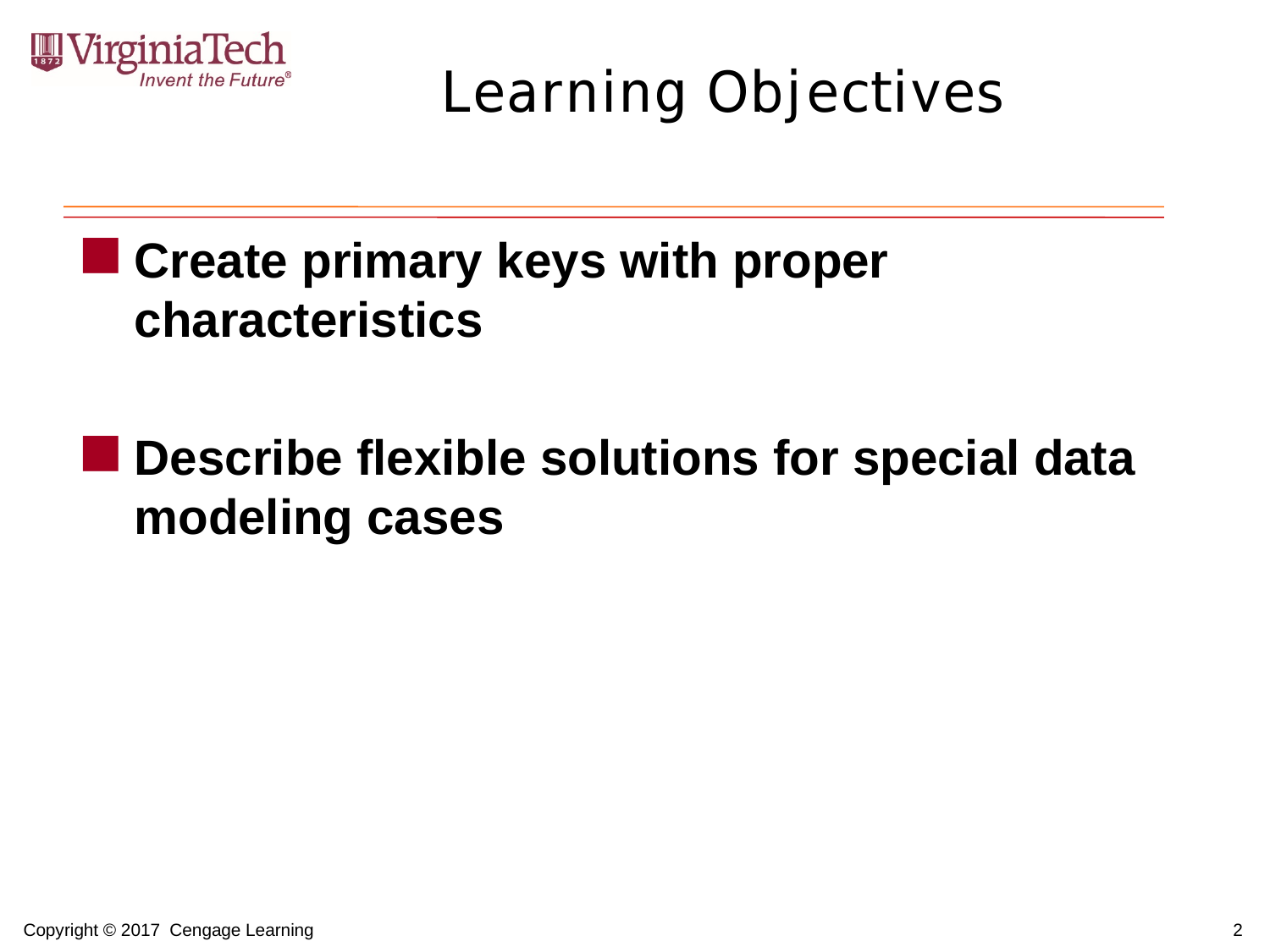

# Learning Objectives
Create primary keys with proper characteristics

Describe flexible solutions for special data modeling cases
2
Copyright © 2017  Cengage Learning